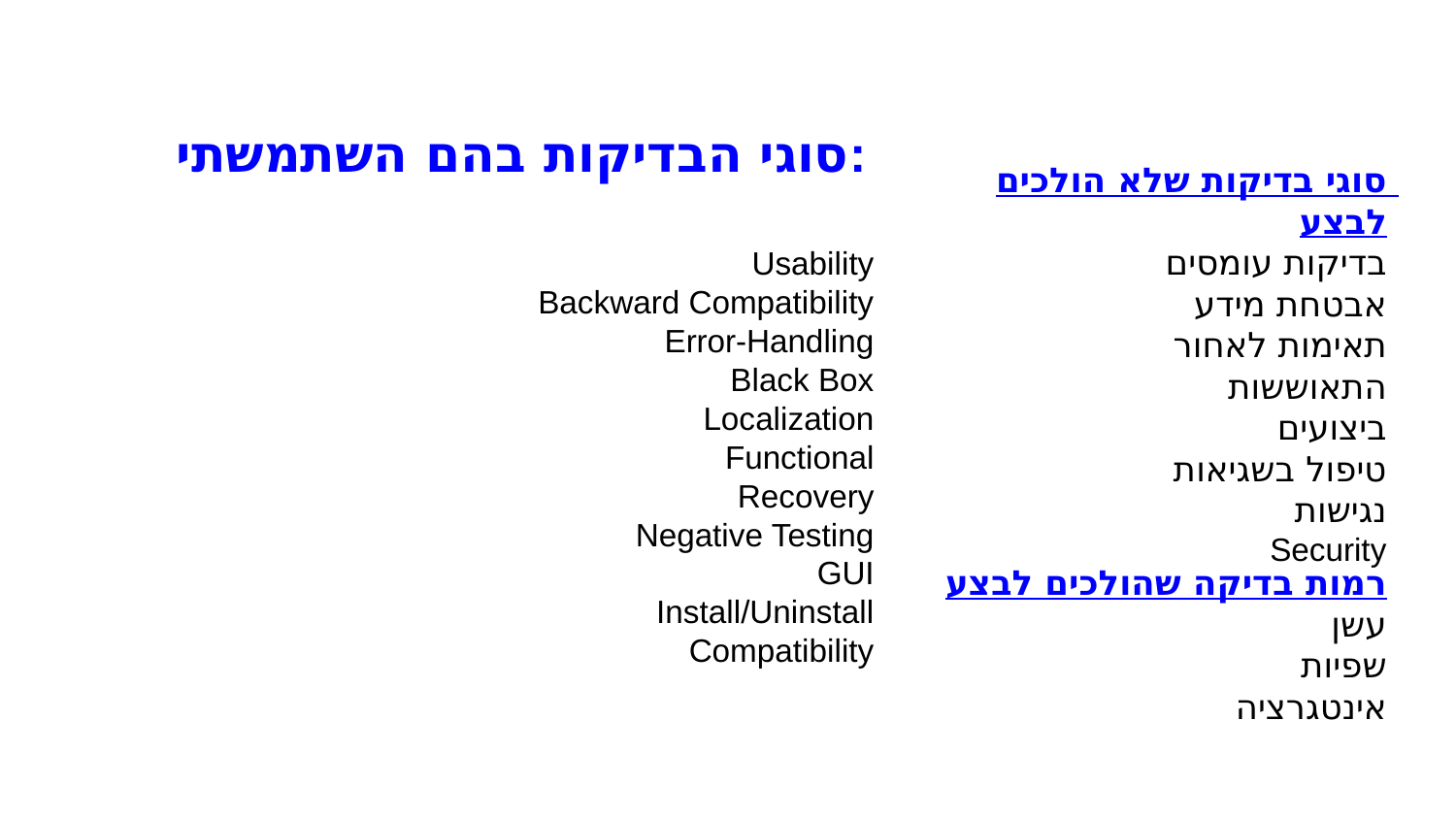

סוגי הבדיקות בהם השתמשתי:

Usability
Backward Compatibility
Error-Handling
Black Box
Localization
Functional
Recovery
Negative Testing
GUI
Install/Uninstall
Compatibility

סוגי בדיקות שלא הולכים לבצע
בדיקות עומסים
אבטחת מידע
תאימות לאחור
התאוששות
ביצועים
טיפול בשגיאות
נגישות
Security
רמות בדיקה שהולכים לבצע
עשן
שפיות
אינטגרציה